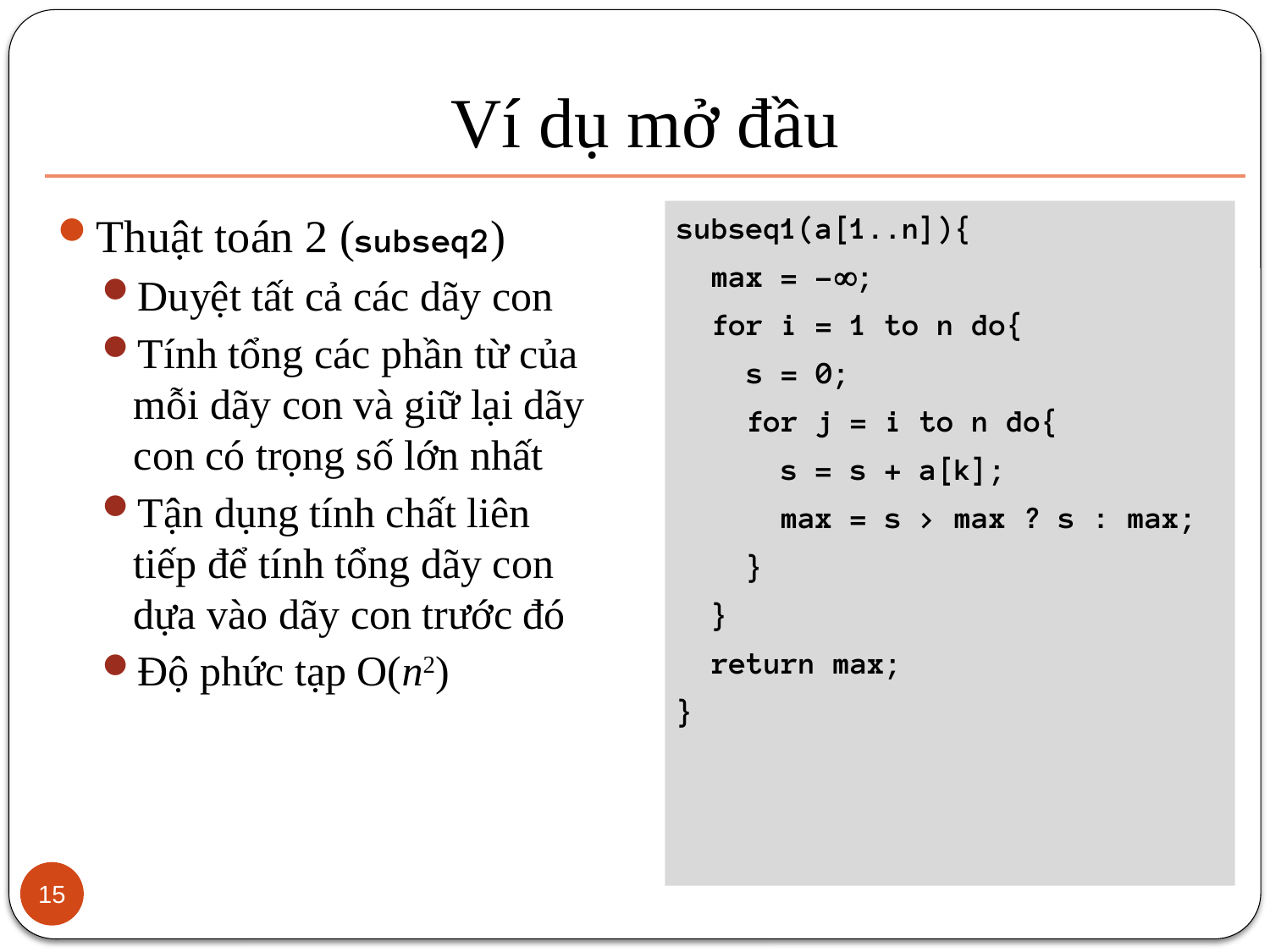

# Ví dụ mở đầu
Thuật toán 2 (subseq2)
Duyệt tất cả các dãy con
Tính tổng các phần từ của mỗi dãy con và giữ lại dãy con có trọng số lớn nhất
Tận dụng tính chất liên tiếp để tính tổng dãy con dựa vào dãy con trước đó
Độ phức tạp O(n2)
subseq1(a[1..n]){
  max = -∞;
  for i = 1 to n do{
    s = 0;
    for j = i to n do{
      s = s + a[k];
      max = s > max ? s : max;
    }
  }
  return max;
}
15